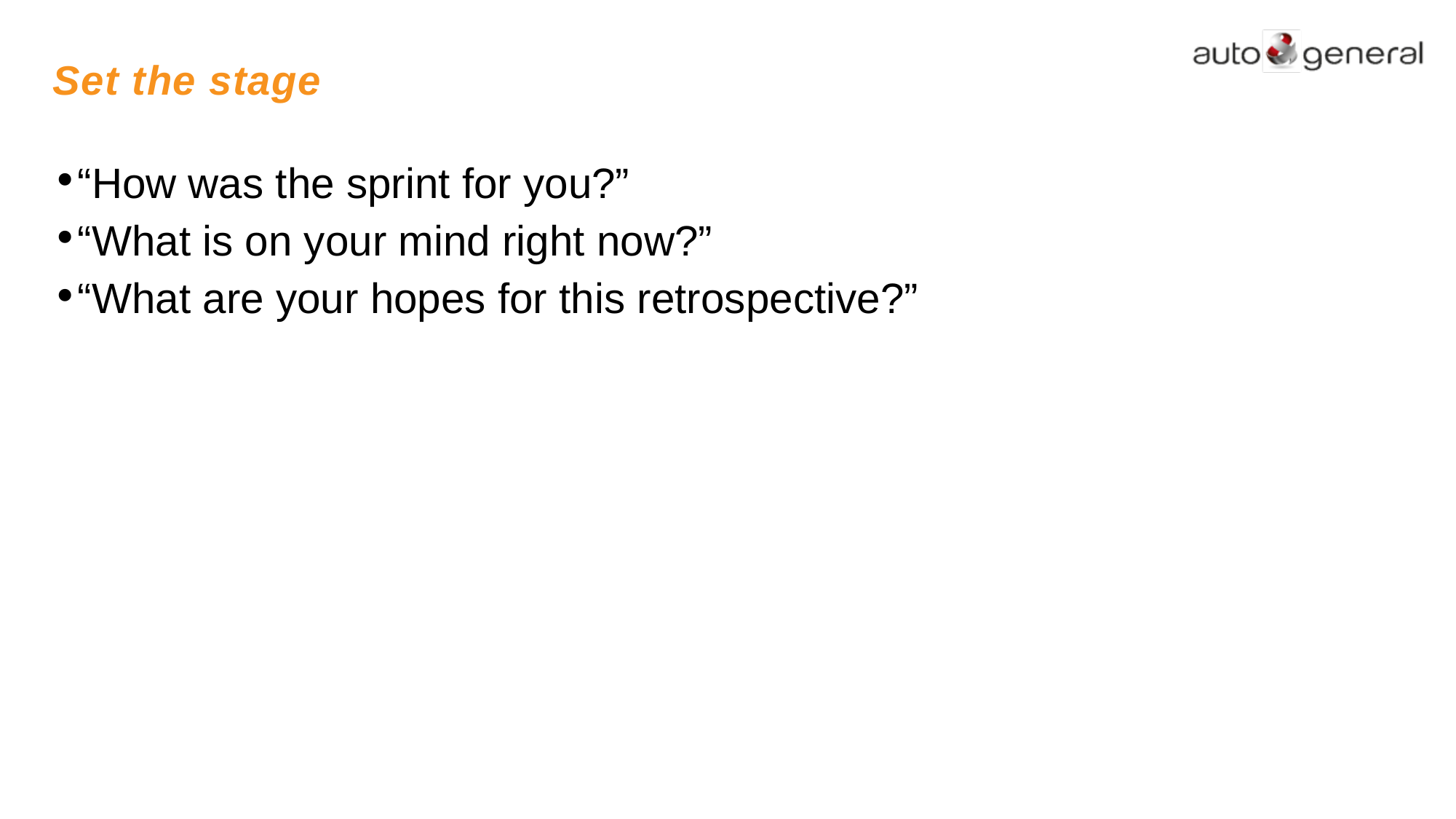

# Set the stage
“How was the sprint for you?”
“What is on your mind right now?”
“What are your hopes for this retrospective?”